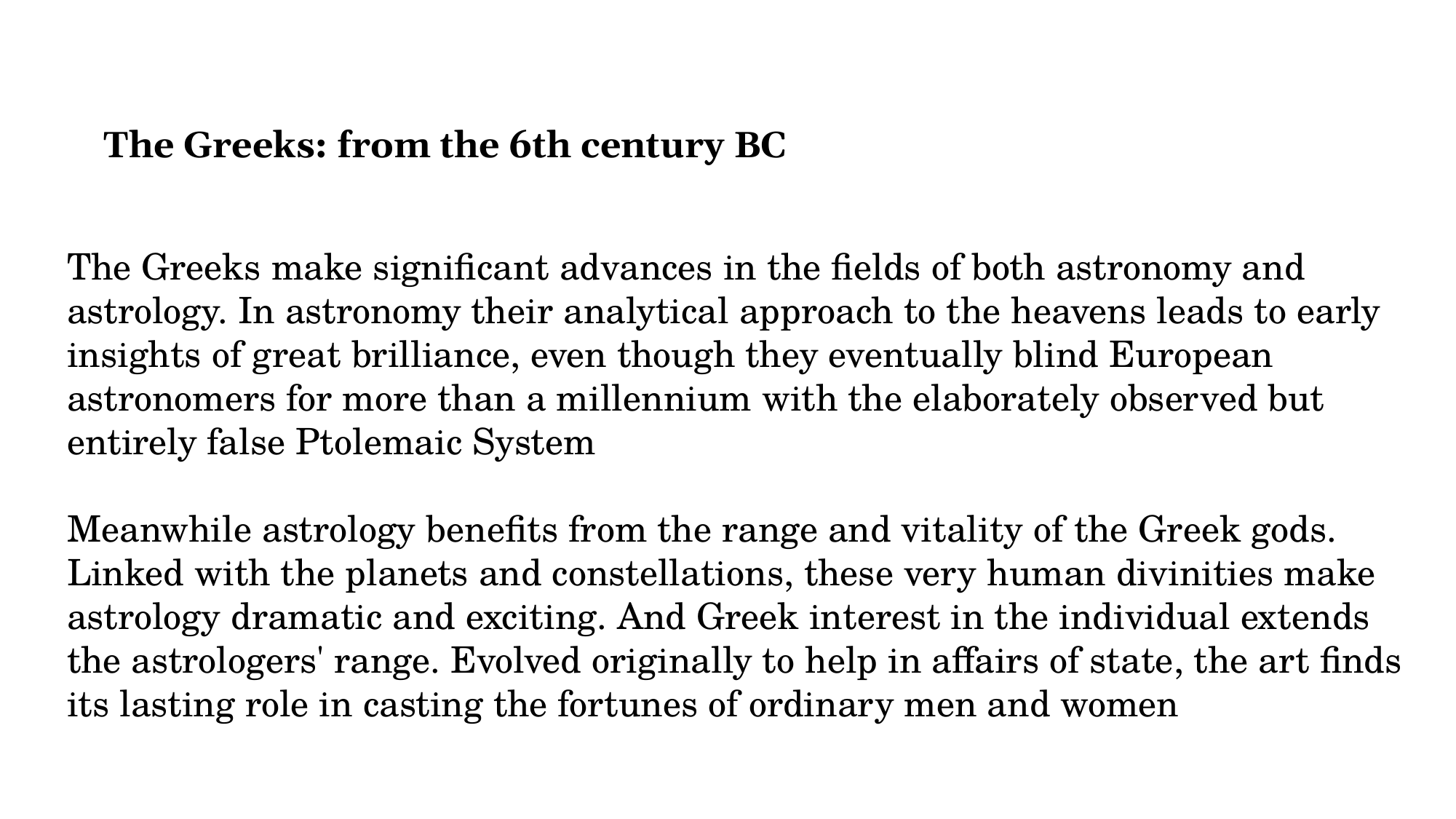

The Greeks: from the 6th century BC
The Greeks make significant advances in the fields of both astronomy and astrology. In astronomy their analytical approach to the heavens leads to early insights of great brilliance, even though they eventually blind European astronomers for more than a millennium with the elaborately observed but entirely false Ptolemaic System
Meanwhile astrology benefits from the range and vitality of the Greek gods. Linked with the planets and constellations, these very human divinities make astrology dramatic and exciting. And Greek interest in the individual extends the astrologers' range. Evolved originally to help in affairs of state, the art finds its lasting role in casting the fortunes of ordinary men and women